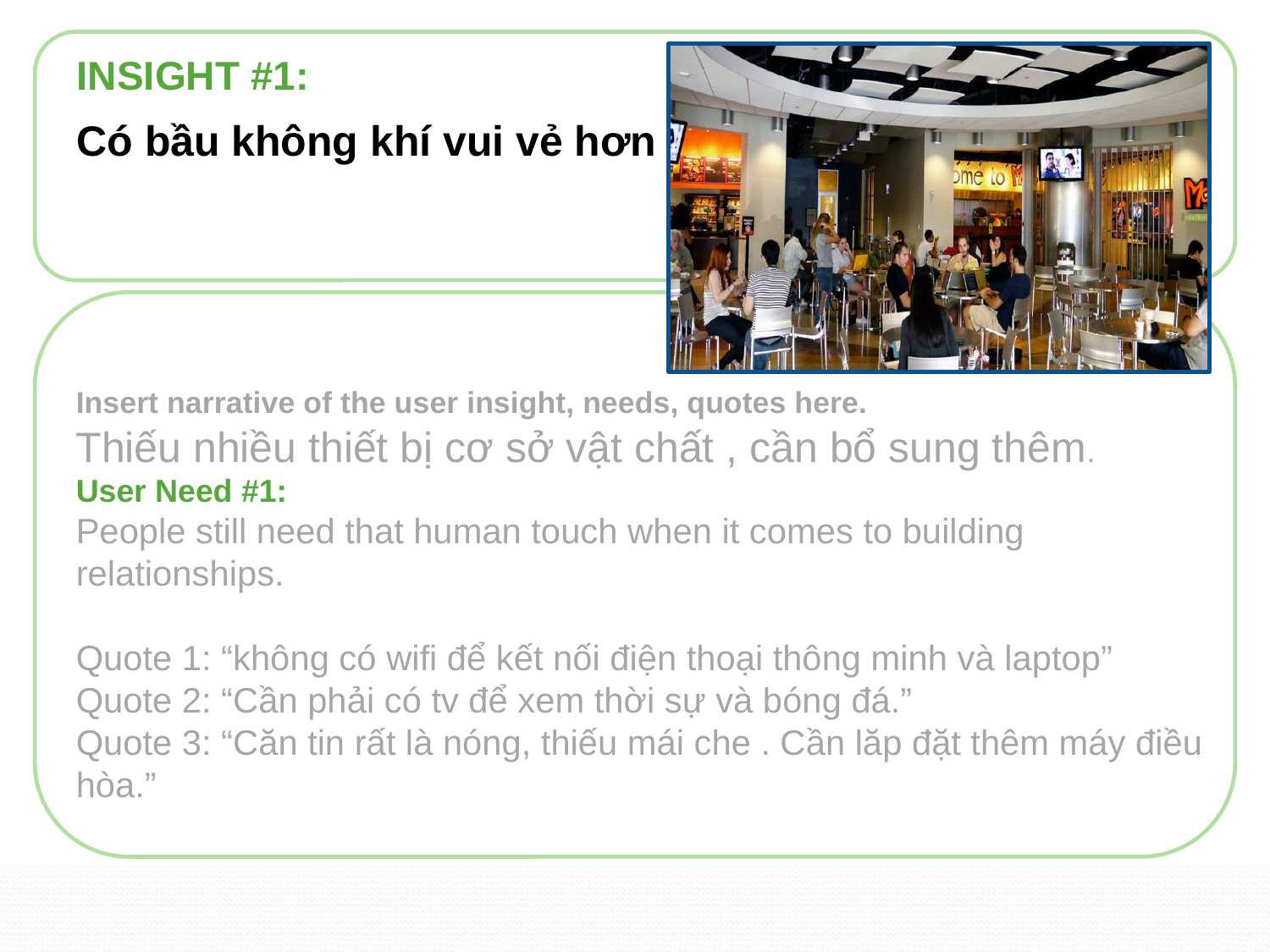

INSIGHT #1:
Có bầu không khí vui vẻ hơn

Insert narrative of the user insight, needs, quotes here.
Thiếu nhiều thiết bị cơ sở vật chất , cần bổ sung thêm.
User Need #1:
People still need that human touch when it comes to building relationships.

Quote 1: “không có wifi để kết nối điện thoại thông minh và laptop”
Quote 2: “Cần phải có tv để xem thời sự và bóng đá.”
Quote 3: “Căn tin rất là nóng, thiếu mái che . Cần lăp đặt thêm máy điều hòa.”